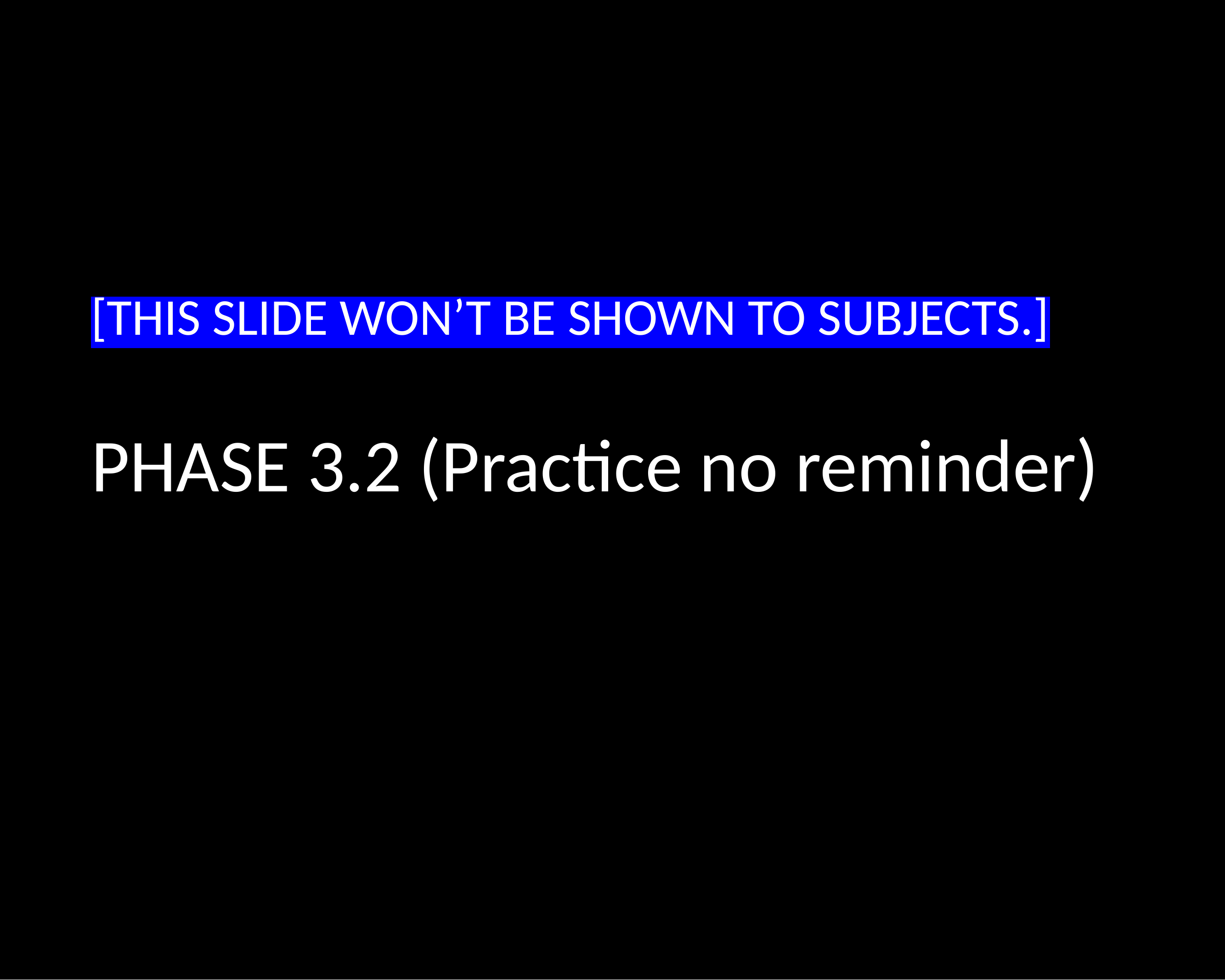

[THIS SLIDE WON’T BE SHOWN TO SUBJECTS.]
# PHASE 3.2 (Practice no reminder)